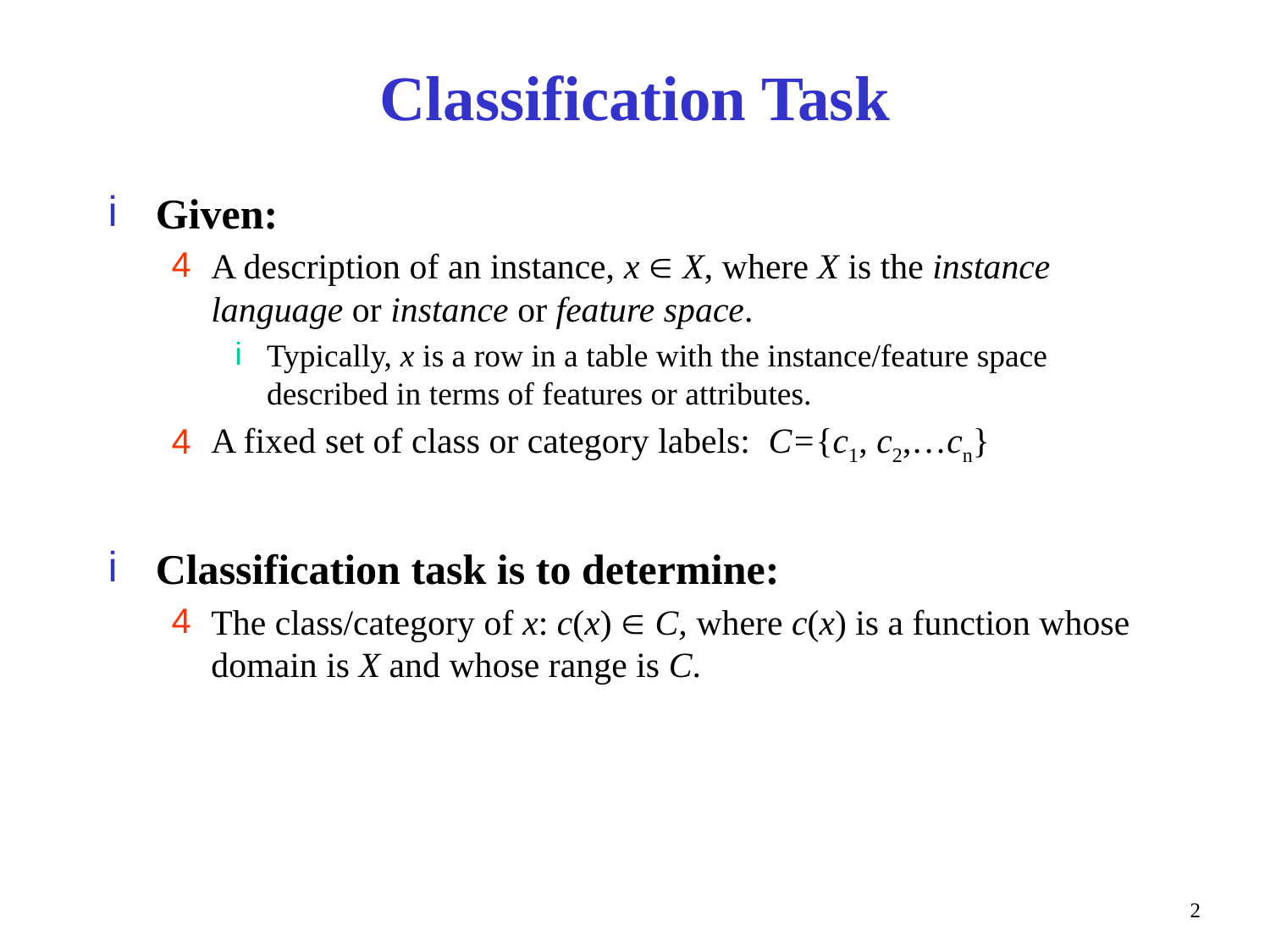

# Classification Task
Given:
A description of an instance, x ∈ X, where X is the instance language or instance or feature space.
Typically, x is a row in a table with the instance/feature space described in terms of features or attributes.
A fixed set of class or category labels:  C={c1, c2,…cn}

Classification task is to determine:
The class/category of x: c(x) ∈ C, where c(x) is a function whose domain is X and whose range is C.
2